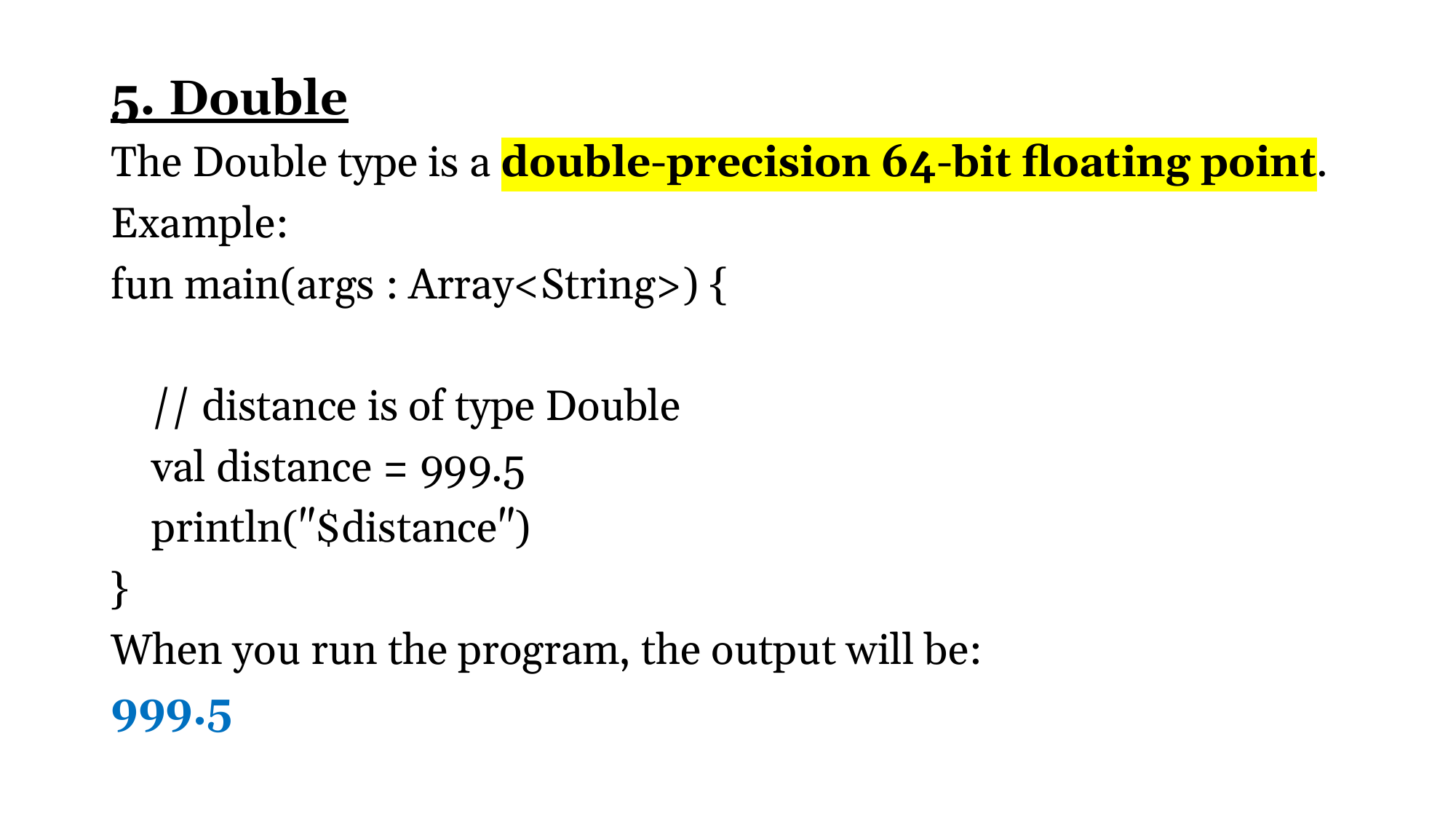

5. Double
The Double type is a double-precision 64-bit floating point.
Example:
fun main(args : Array<String>) {

    // distance is of type Double
    val distance = 999.5
    println("$distance")
}
When you run the program, the output will be:
999.5